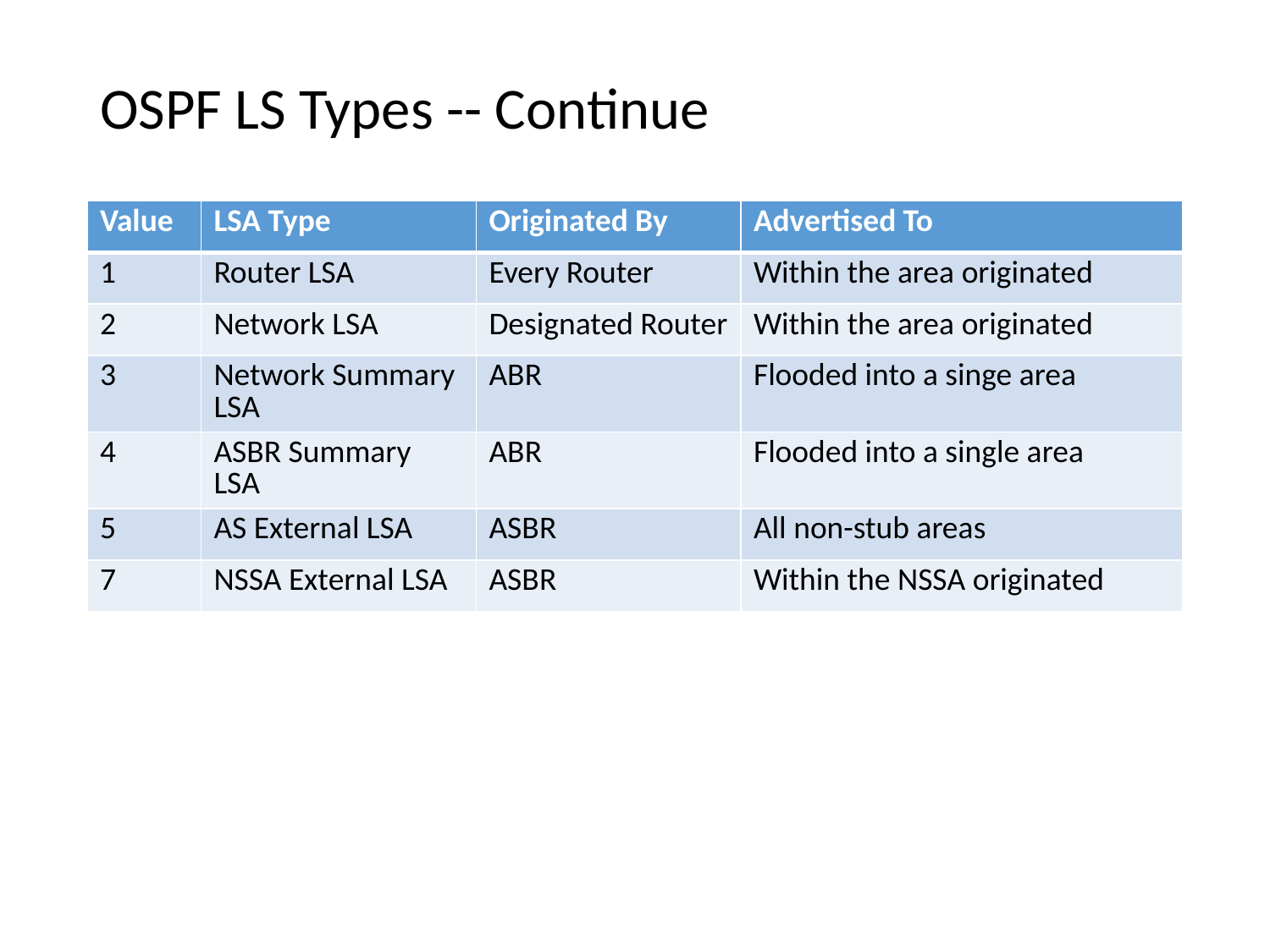

# OSPF LS Types -- Continue
| Value | LSA Type | Originated By | Advertised To |
| --- | --- | --- | --- |
| 1 | Router LSA | Every Router | Within the area originated |
| 2 | Network LSA | Designated Router | Within the area originated |
| 3 | Network Summary LSA | ABR | Flooded into a singe area |
| 4 | ASBR Summary LSA | ABR | Flooded into a single area |
| 5 | AS External LSA | ASBR | All non-stub areas |
| 7 | NSSA External LSA | ASBR | Within the NSSA originated |